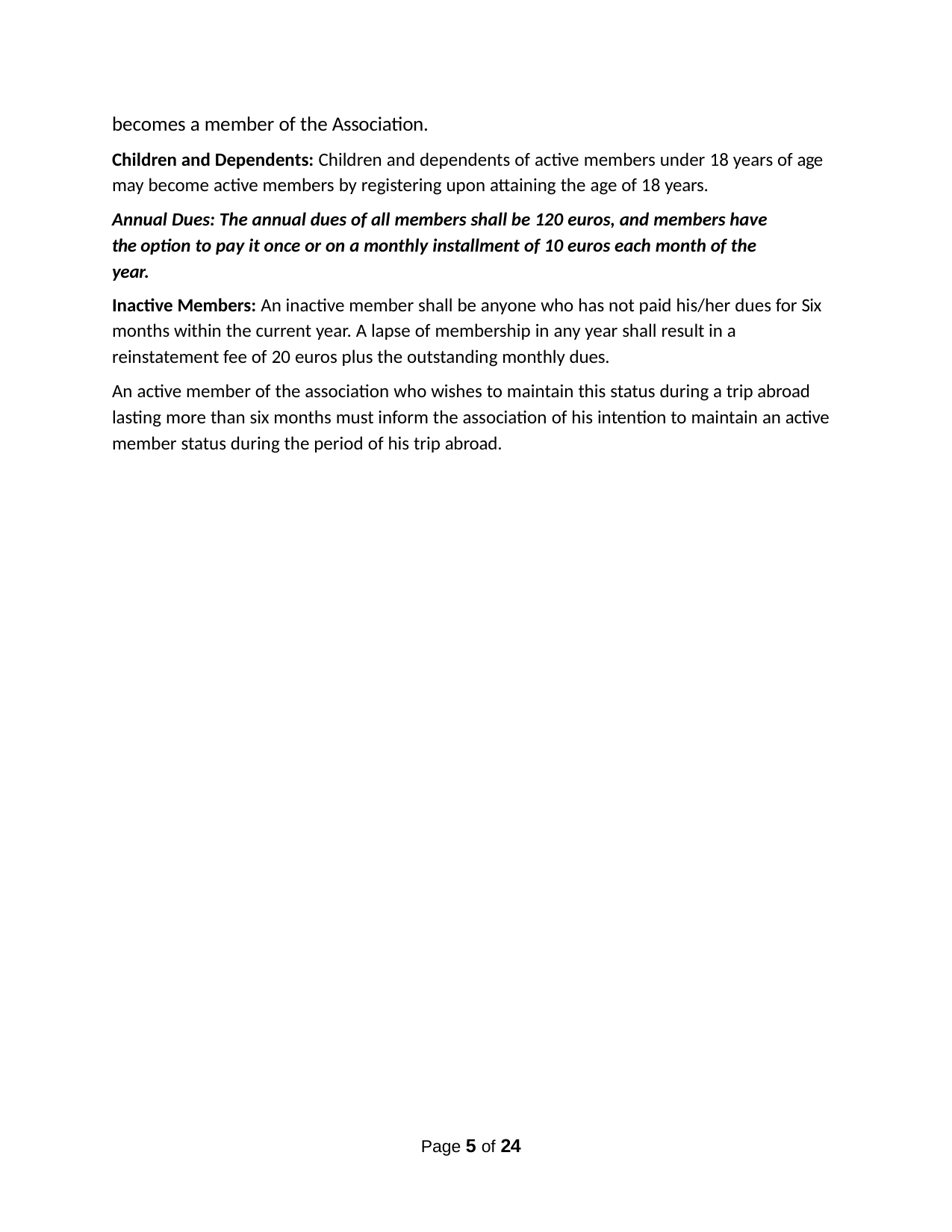

becomes a member of the Association.
Children and Dependents: Children and dependents of active members under 18 years of age may become active members by registering upon attaining the age of 18 years.
Annual Dues: The annual dues of all members shall be 120 euros, and members have the option to pay it once or on a monthly installment of 10 euros each month of the year.
Inactive Members: An inactive member shall be anyone who has not paid his/her dues for Six months within the current year. A lapse of membership in any year shall result in a reinstatement fee of 20 euros plus the outstanding monthly dues.
An active member of the association who wishes to maintain this status during a trip abroad lasting more than six months must inform the association of his intention to maintain an active member status during the period of his trip abroad.
Page 5 of 24